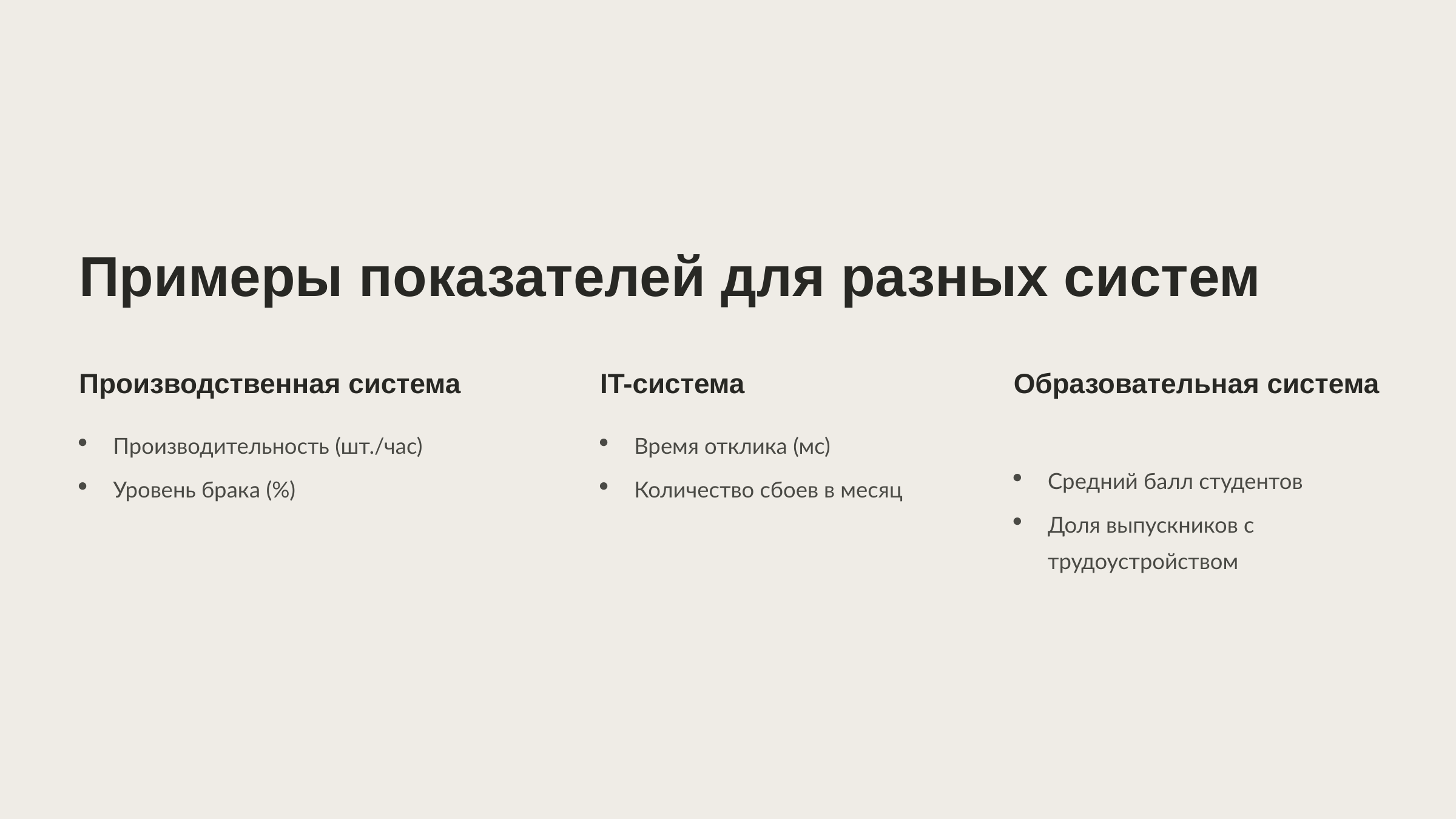

Примеры показателей для разных систем
Производственная система
IT-система
Образовательная система
Производительность (шт./час)
Время отклика (мс)
Средний балл студентов
Уровень брака (%)
Количество сбоев в месяц
Доля выпускников с трудоустройством